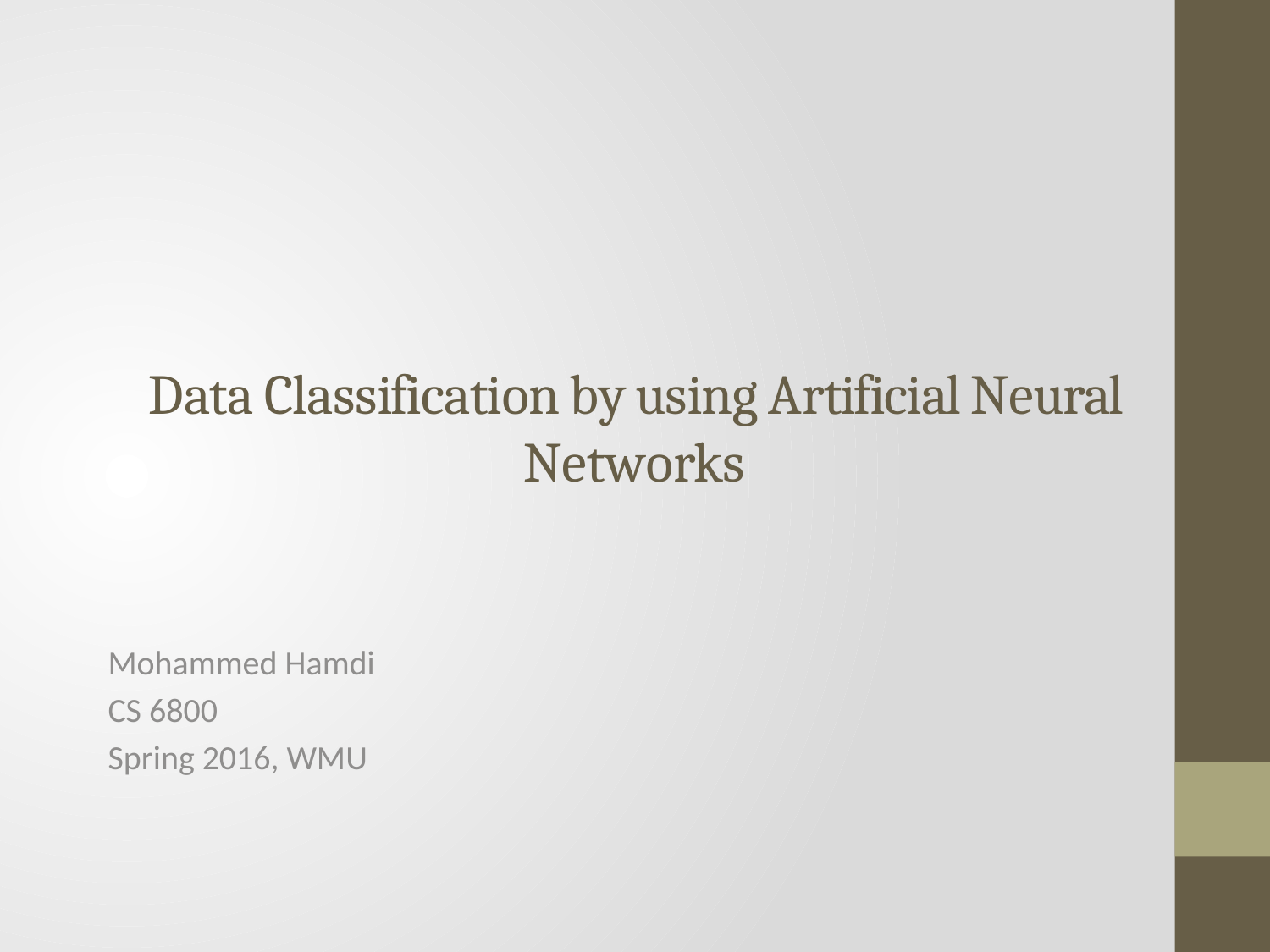

# Data Classification by using Artificial Neural Networks
Mohammed Hamdi
CS 6800
Spring 2016, WMU